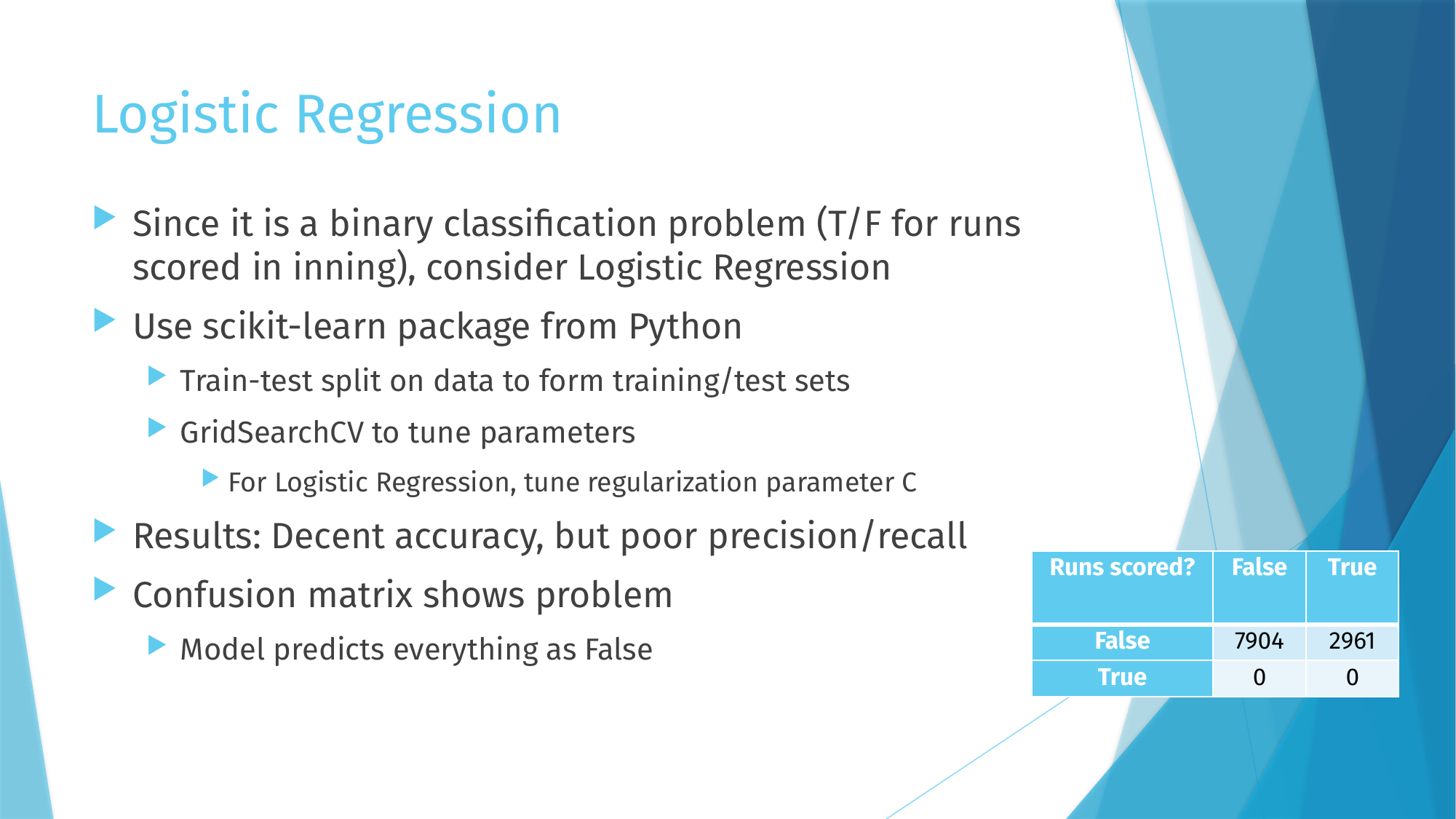

# Logistic Regression
Since it is a binary classification problem (T/F for runs scored in inning), consider Logistic Regression
Use scikit-learn package from Python
Train-test split on data to form training/test sets
GridSearchCV to tune parameters
For Logistic Regression, tune regularization parameter C
Results: Decent accuracy, but poor precision/recall
Confusion matrix shows problem
Model predicts everything as False
| Runs scored? | False | True |
| --- | --- | --- |
| False | 7904 | 2961 |
| True | 0 | 0 |